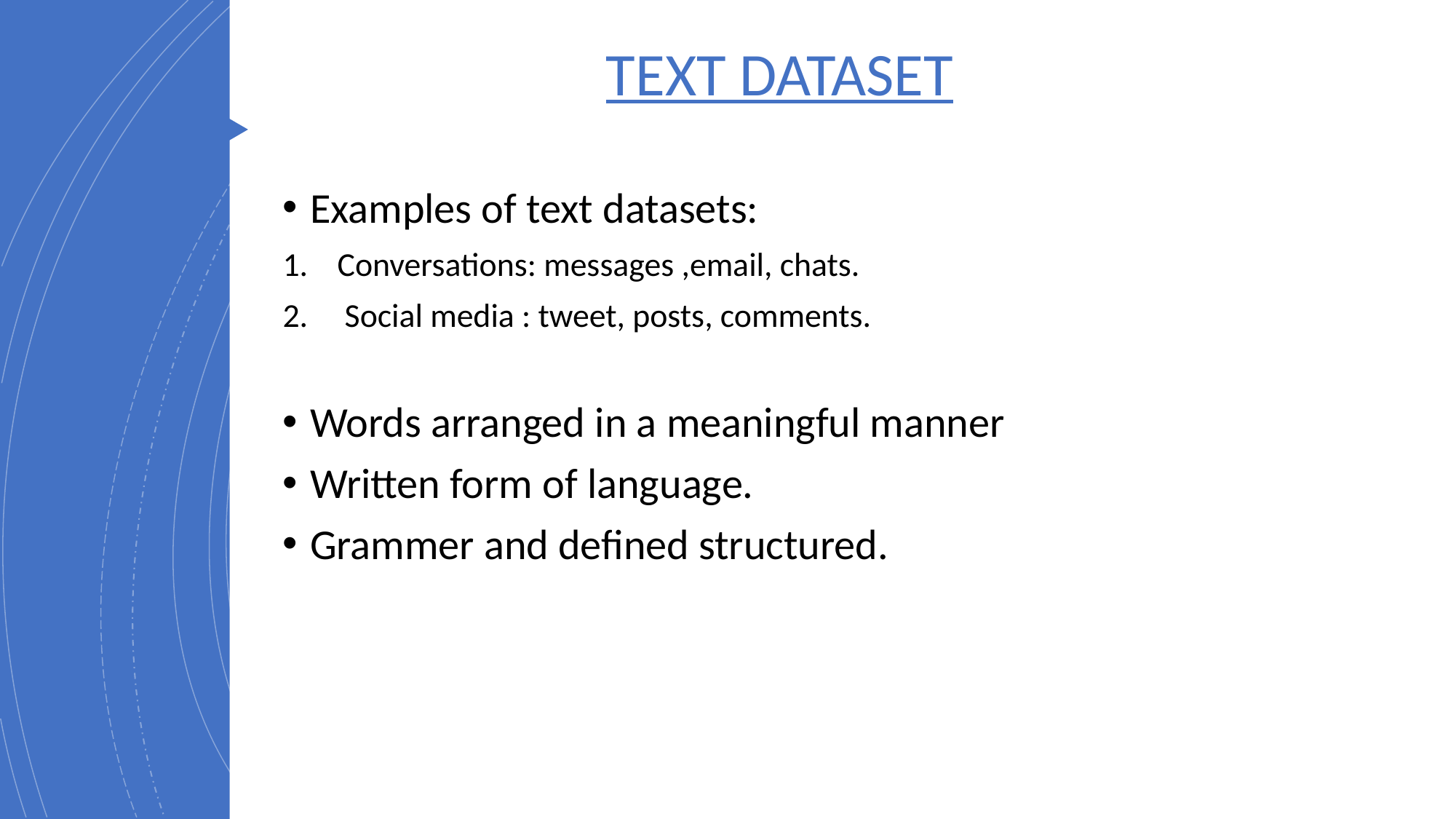

# TEXT DATASET

Examples of text datasets:
Conversations: messages ,email, chats.
 Social media : tweet, posts, comments.

Words arranged in a meaningful manner
Written form of language.
Grammer and defined structured.